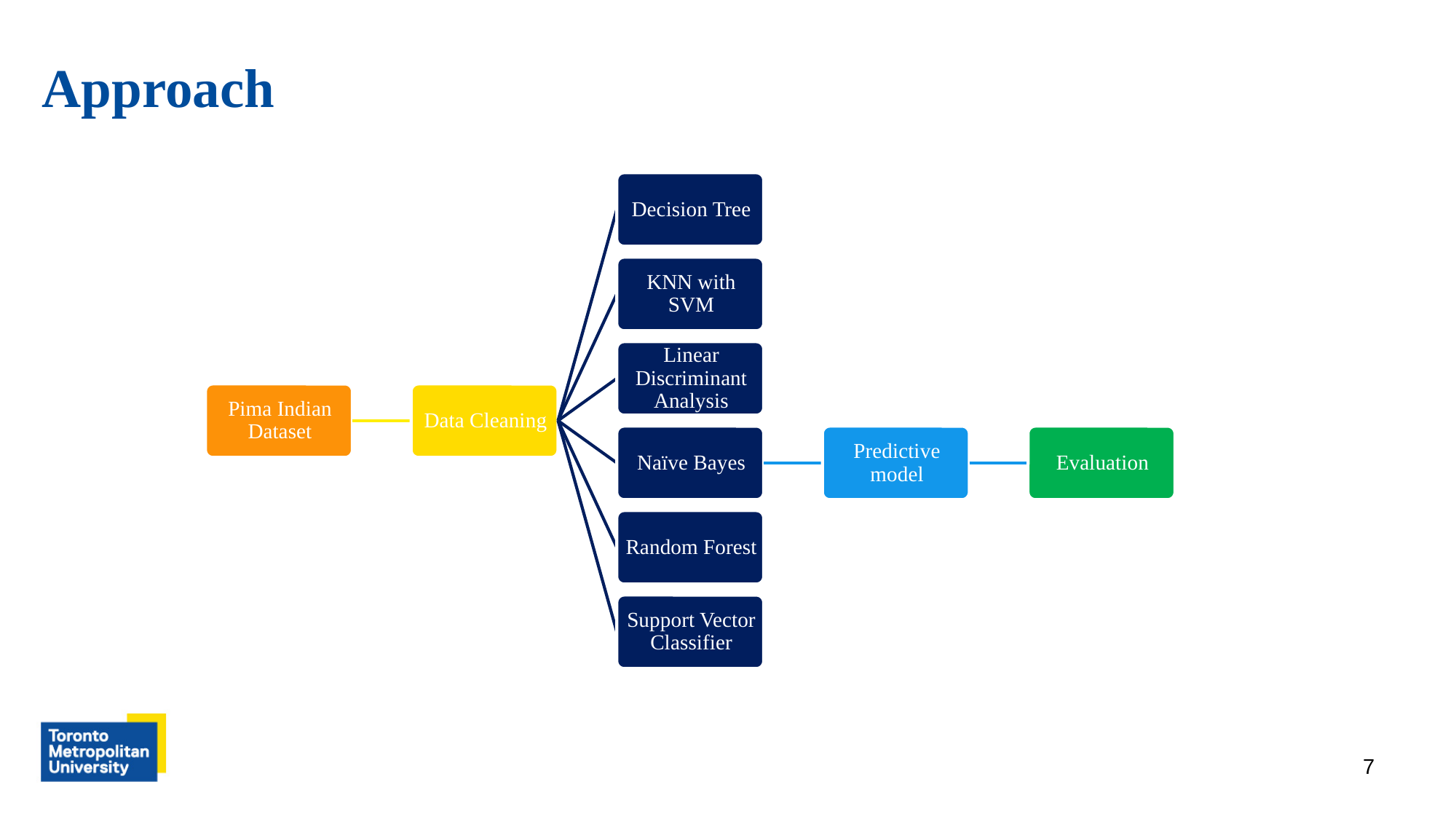

# Approach
Pima Indian Dataset

Data Cleaning

Decision Tree

KNN with SVM

Linear Discriminant Analysis

Naïve Bayes

Predictive model

Evaluation

Random Forest

Support Vector Classifier

7